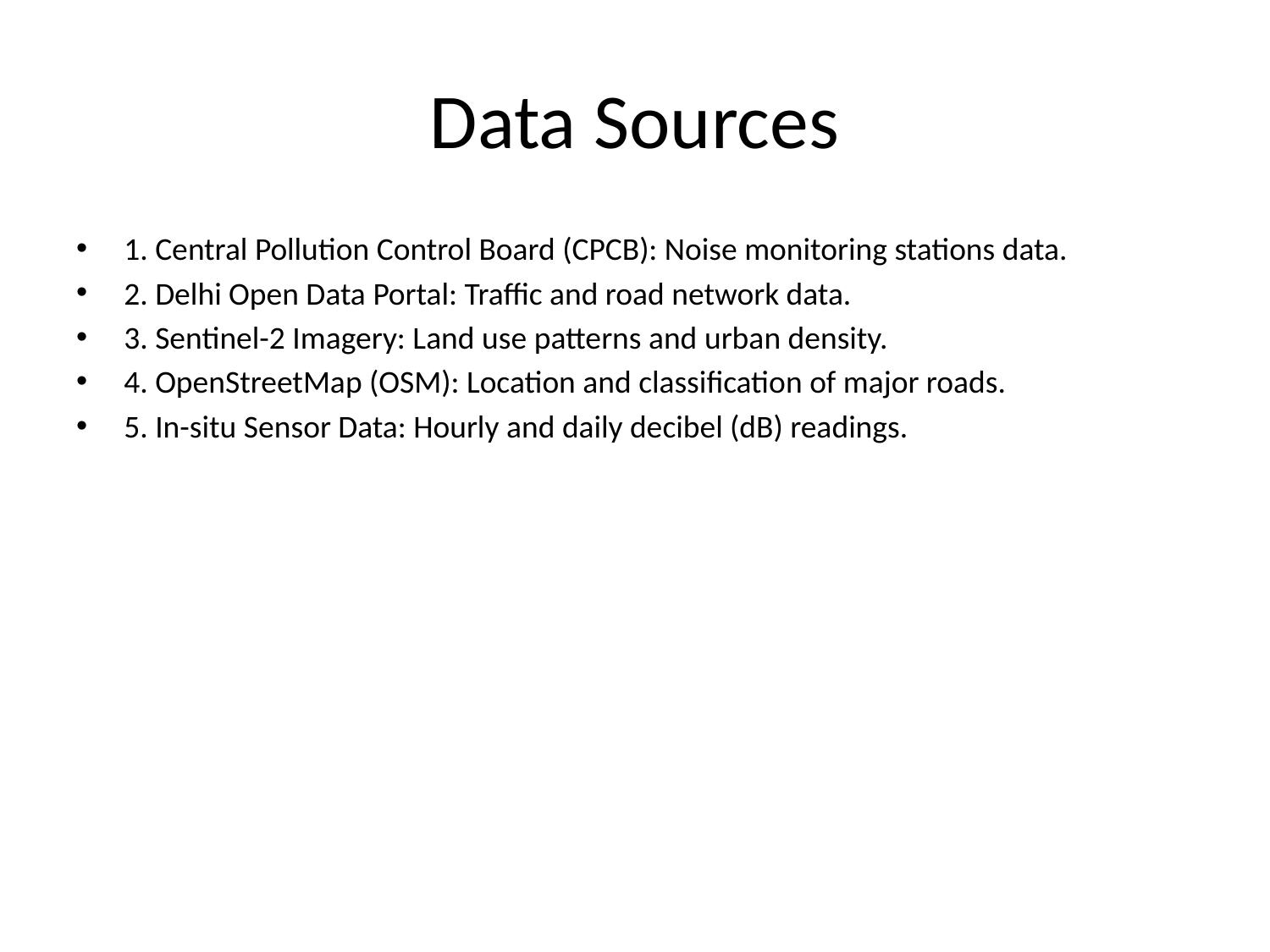

# Data Sources
1. Central Pollution Control Board (CPCB): Noise monitoring stations data.
2. Delhi Open Data Portal: Traffic and road network data.
3. Sentinel-2 Imagery: Land use patterns and urban density.
4. OpenStreetMap (OSM): Location and classification of major roads.
5. In-situ Sensor Data: Hourly and daily decibel (dB) readings.